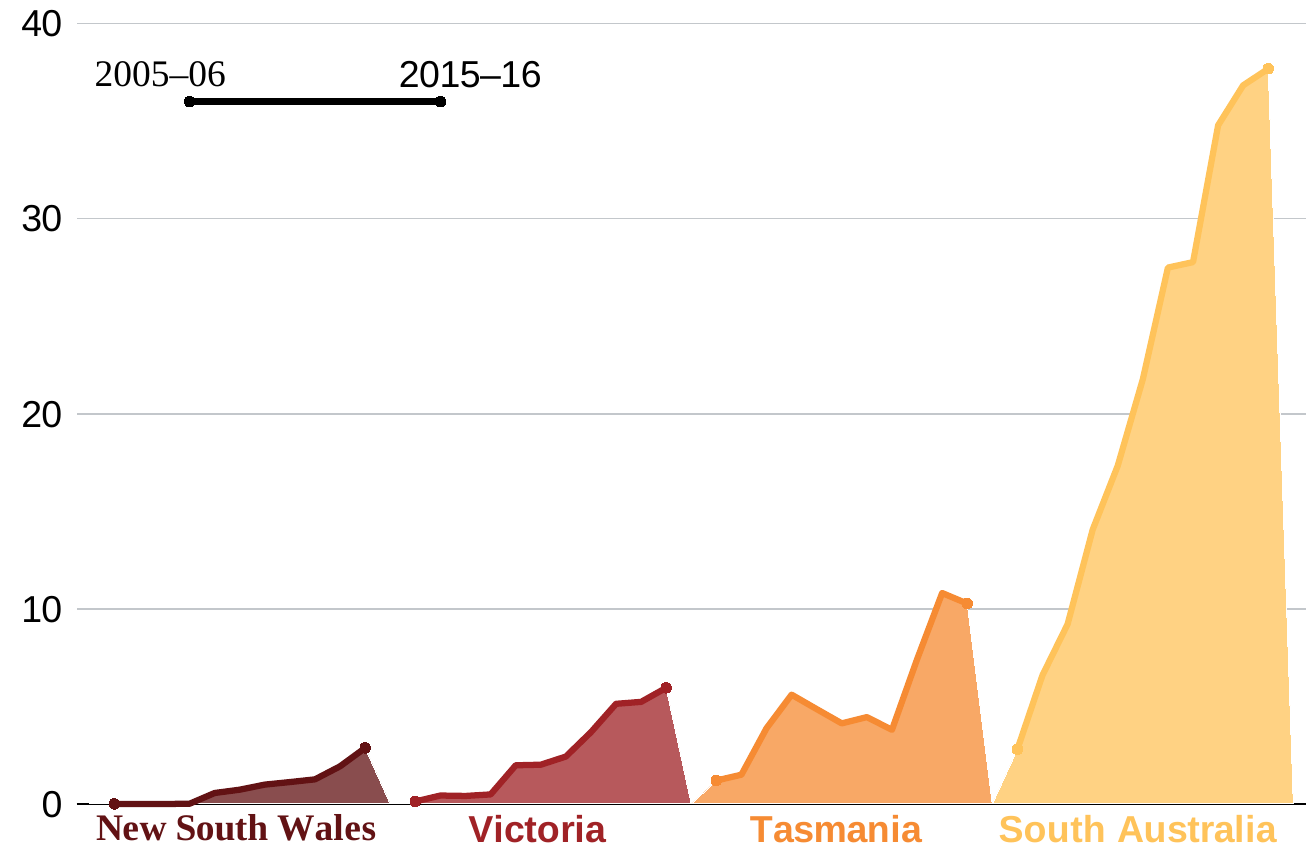

### Chart

| Category |  |  |  |  | New South  Wales | Victoria | Tasmania | South Australia |  |
|---|---|---|---|---|---|---|---|---|---|